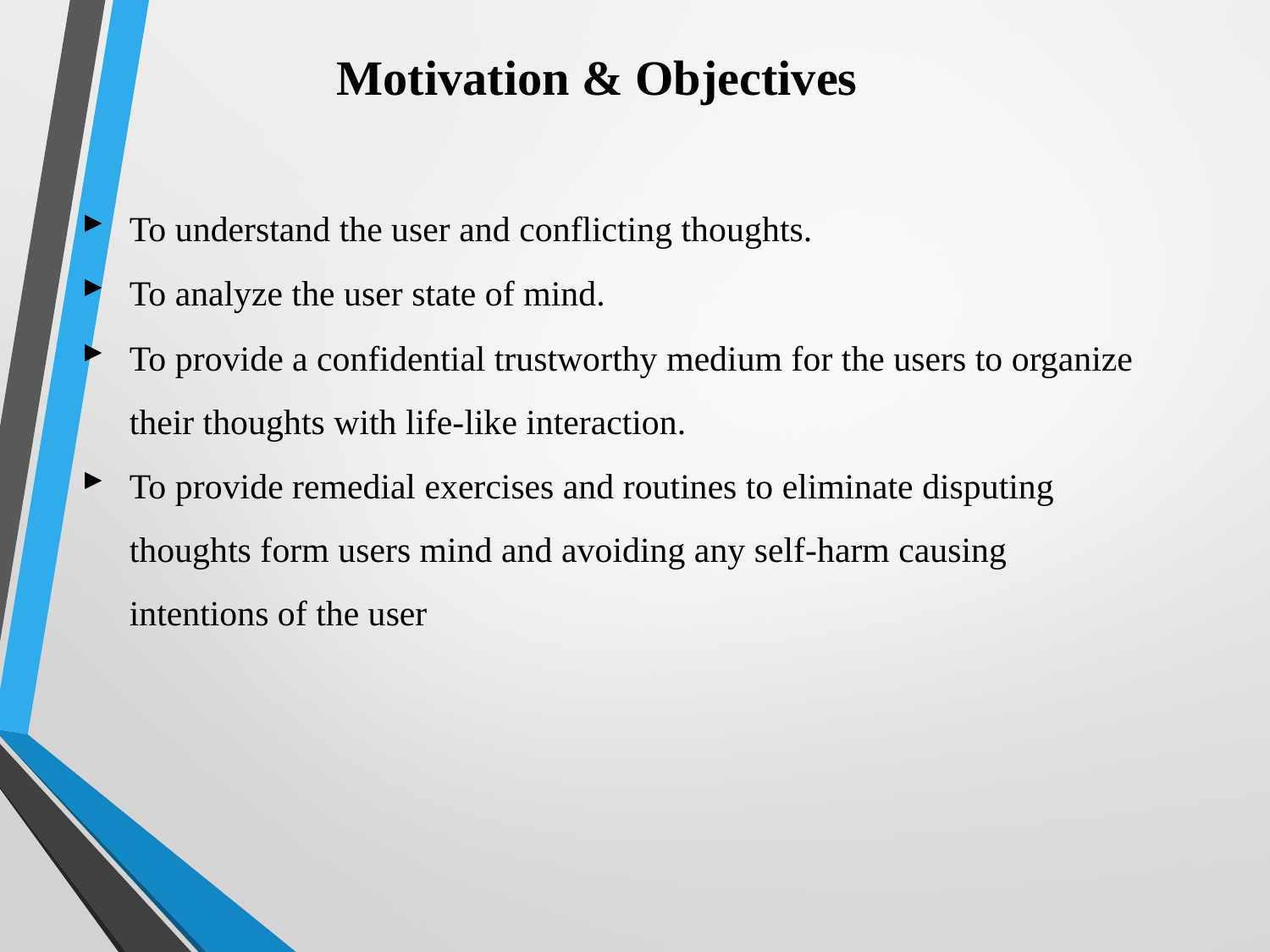

Motivation & Objectives
To understand the user and conflicting thoughts.
To analyze the user state of mind.
To provide a confidential trustworthy medium for the users to organize their thoughts with life-like interaction.
To provide remedial exercises and routines to eliminate disputing thoughts form users mind and avoiding any self-harm causing intentions of the user